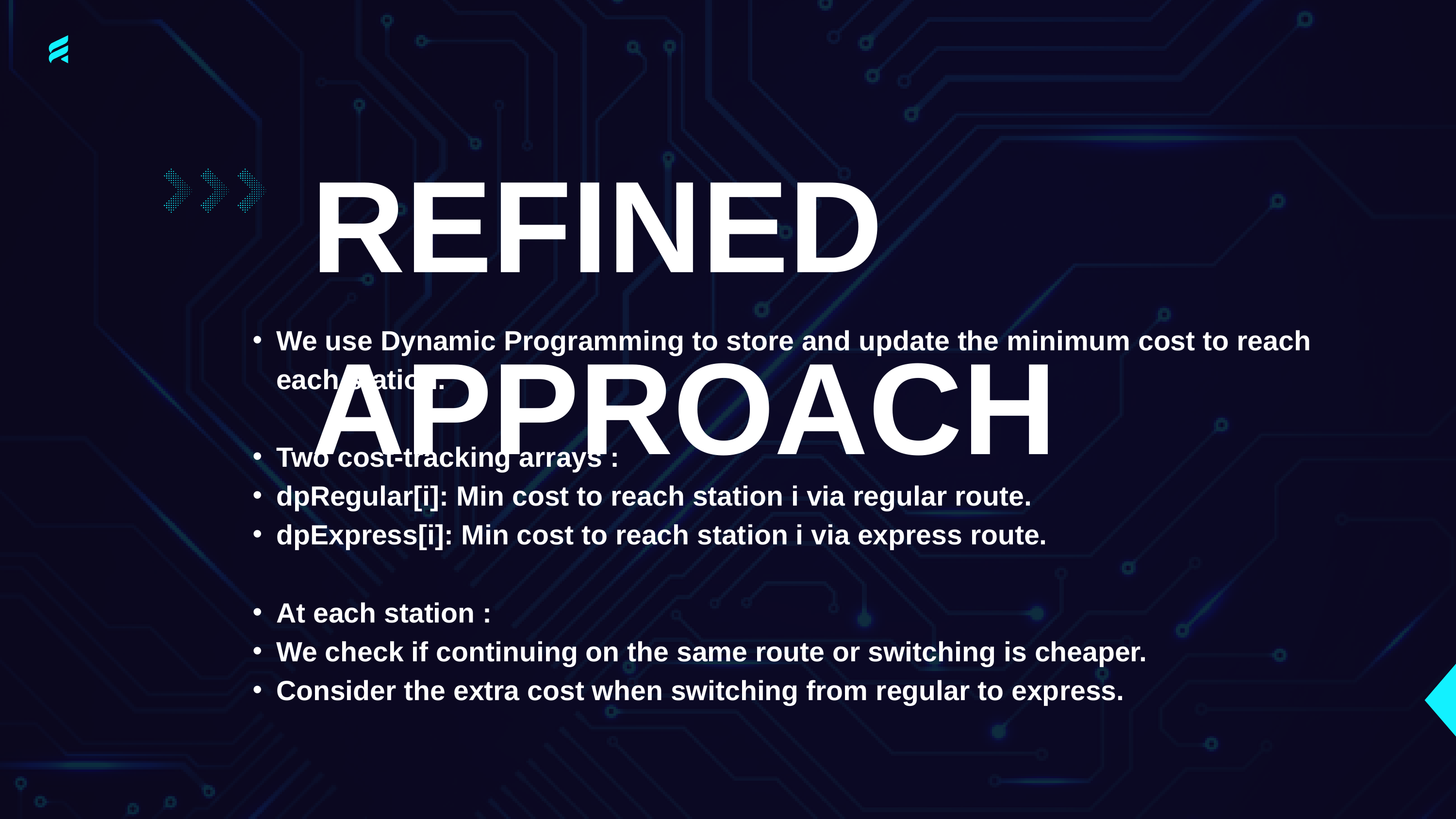

REFINED APPROACH

We use Dynamic Programming to store and update the minimum cost to reach each station.

Two cost-tracking arrays :
dpRegular[i]: Min cost to reach station i via regular route.
dpExpress[i]: Min cost to reach station i via express route.

At each station :
We check if continuing on the same route or switching is cheaper.
Consider the extra cost when switching from regular to express.